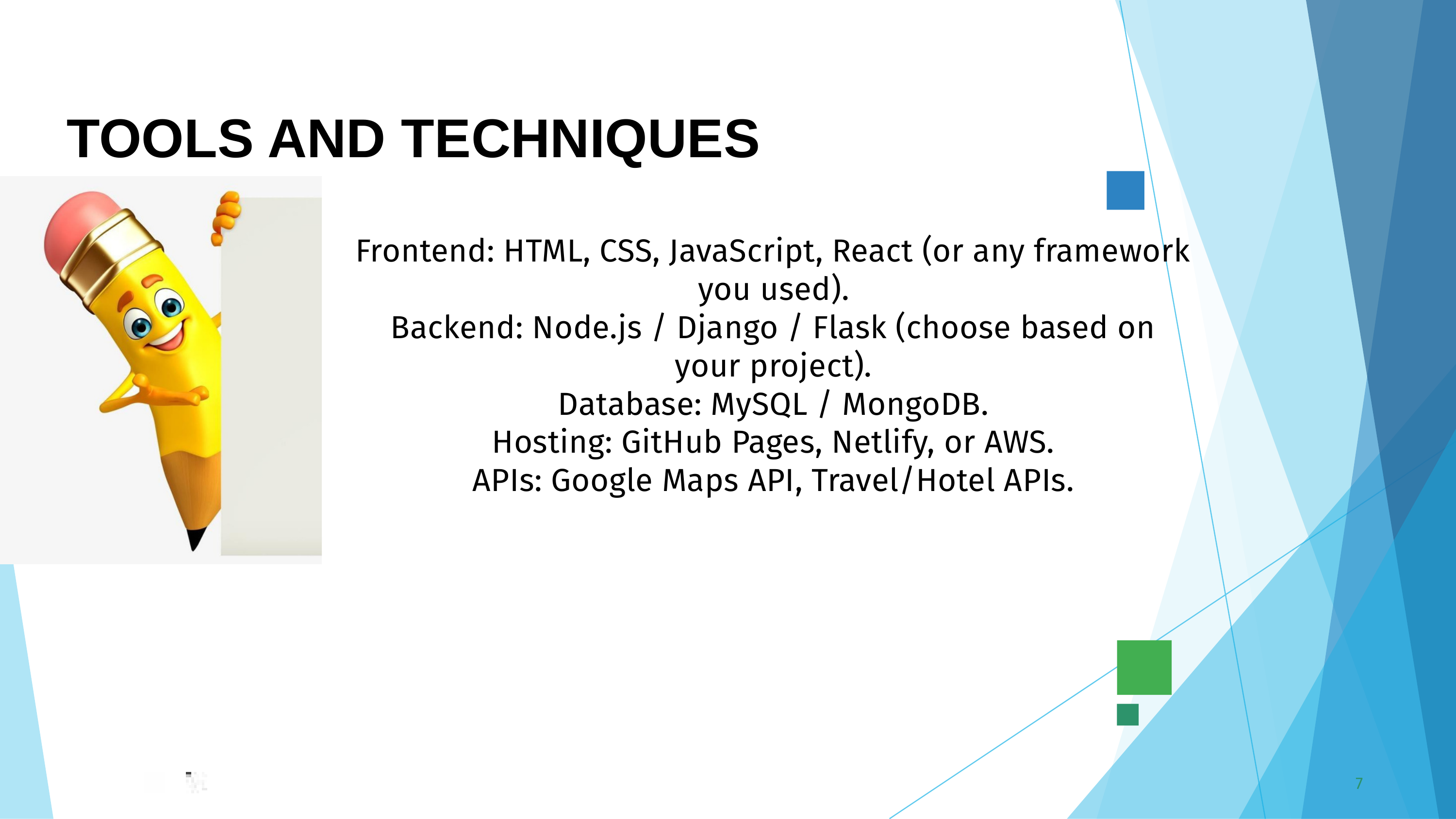

TOOLS AND TECHNIQUES

Frontend: HTML, CSS, JavaScript, React (or any framework you used).
Backend: Node.js / Django / Flask (choose based on your project).
Database: MySQL / MongoDB.
Hosting: GitHub Pages, Netlify, or AWS.
APIs: Google Maps API, Travel/Hotel APIs.

7